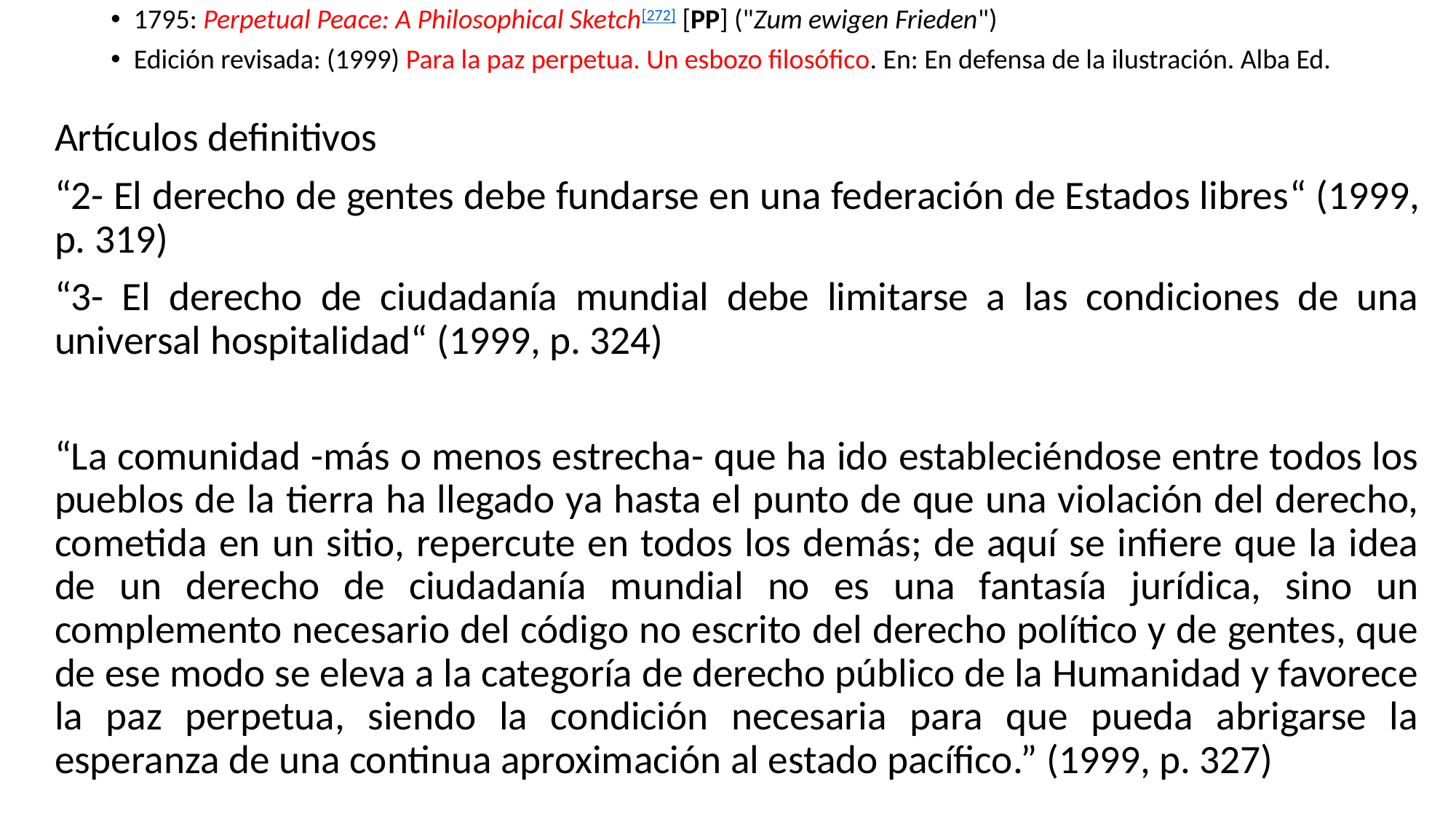

1795: Perpetual Peace: A Philosophical Sketch[272] [PP] ("Zum ewigen Frieden")
Edición revisada: (1999) Para la paz perpetua. Un esbozo filosófico. En: En defensa de la ilustración. Alba Ed.

Artículos definitivos
“2- El derecho de gentes debe fundarse en una federación de Estados libres“ (1999, p. 319)
“3- El derecho de ciudadanía mundial debe limitarse a las condiciones de una universal hospitalidad“ (1999, p. 324)

“La comunidad -más o menos estrecha- que ha ido estableciéndose entre todos los pueblos de la tierra ha llegado ya hasta el punto de que una violación del derecho, cometida en un sitio, repercute en todos los demás; de aquí se infiere que la idea de un derecho de ciudadanía mundial no es una fantasía jurídica, sino un complemento necesario del código no escrito del derecho político y de gentes, que de ese modo se eleva a la categoría de derecho público de la Humanidad y favorece la paz perpetua, siendo la condición necesaria para que pueda abrigarse la esperanza de una continua aproximación al estado pacífico.” (1999, p. 327)